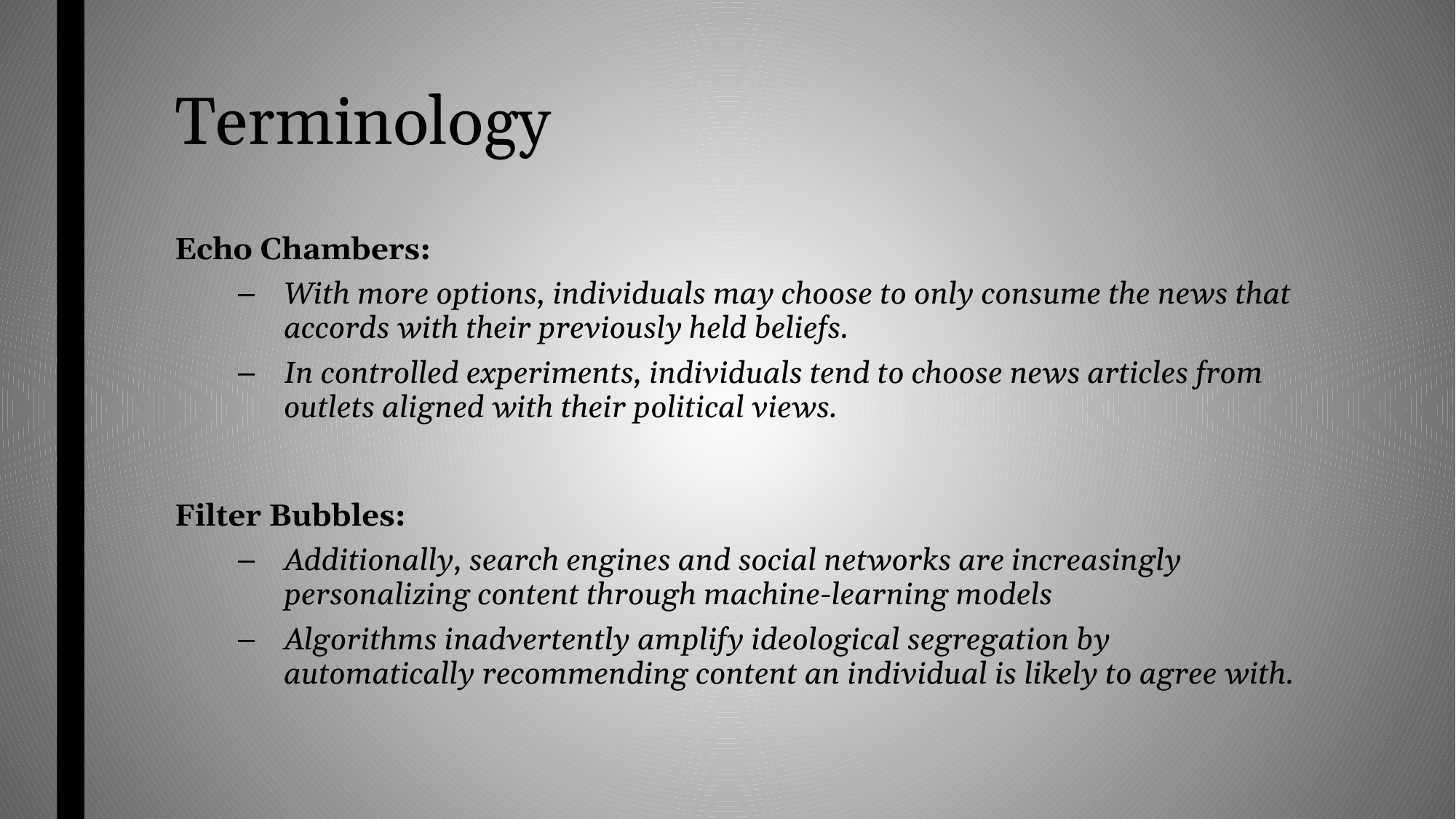

# Terminology
Echo Chambers:
With more options, individuals may choose to only consume the news that accords with their previously held beliefs.
In controlled experiments, individuals tend to choose news articles from outlets aligned with their political views.

Filter Bubbles:
Additionally, search engines and social networks are increasingly personalizing content through machine-learning models
Algorithms inadvertently amplify ideological segregation by automatically recommending content an individual is likely to agree with.